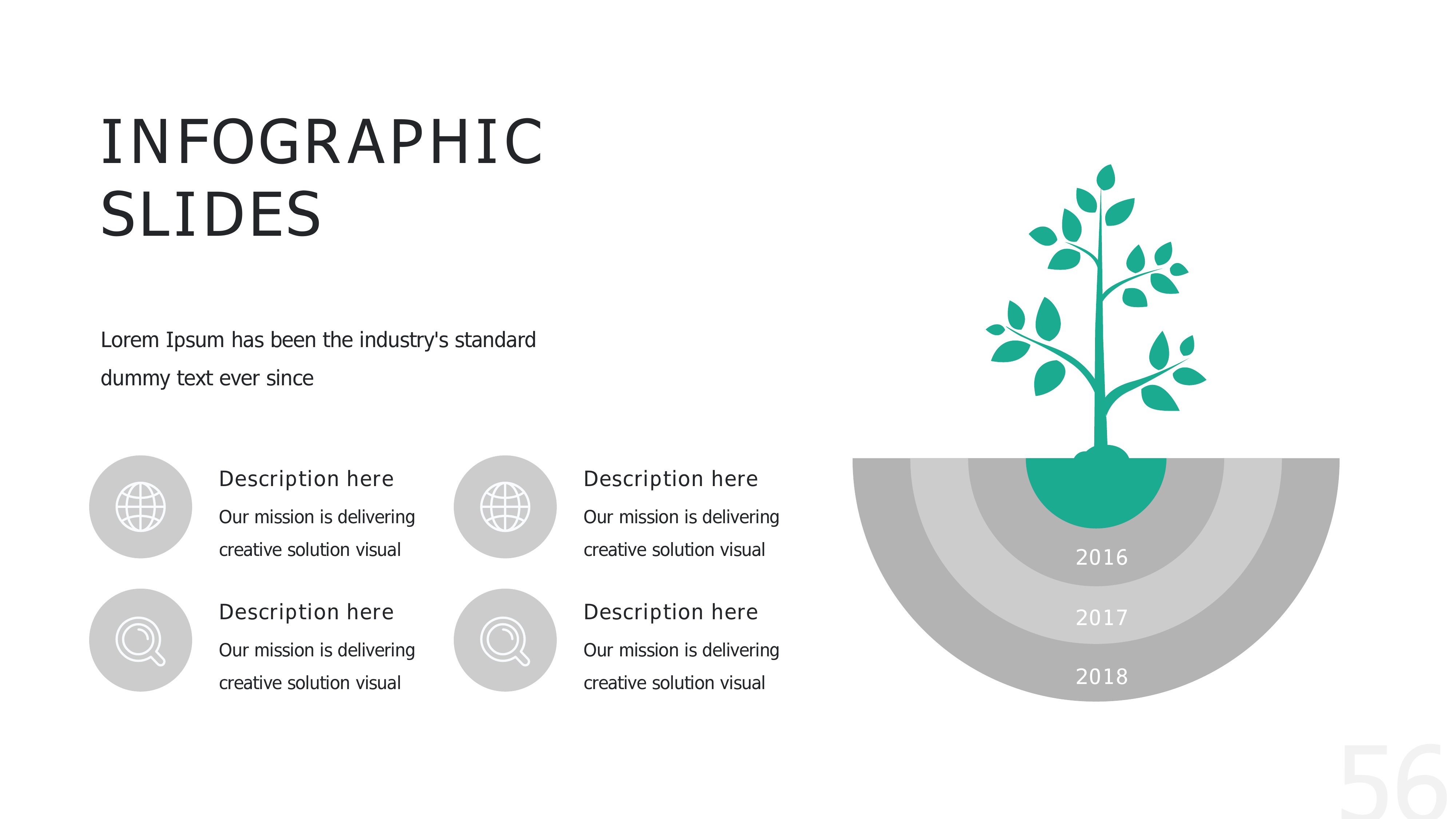

# INFOGRAPHIC SLIDES

2016
2017
2018
Lorem Ipsum has been the industry's standard dummy text ever since
Description here
Our mission is delivering creative solution visual

Description here
Our mission is delivering creative solution visual

Description here
Our mission is delivering creative solution visual

Description here
Our mission is delivering creative solution visual

56